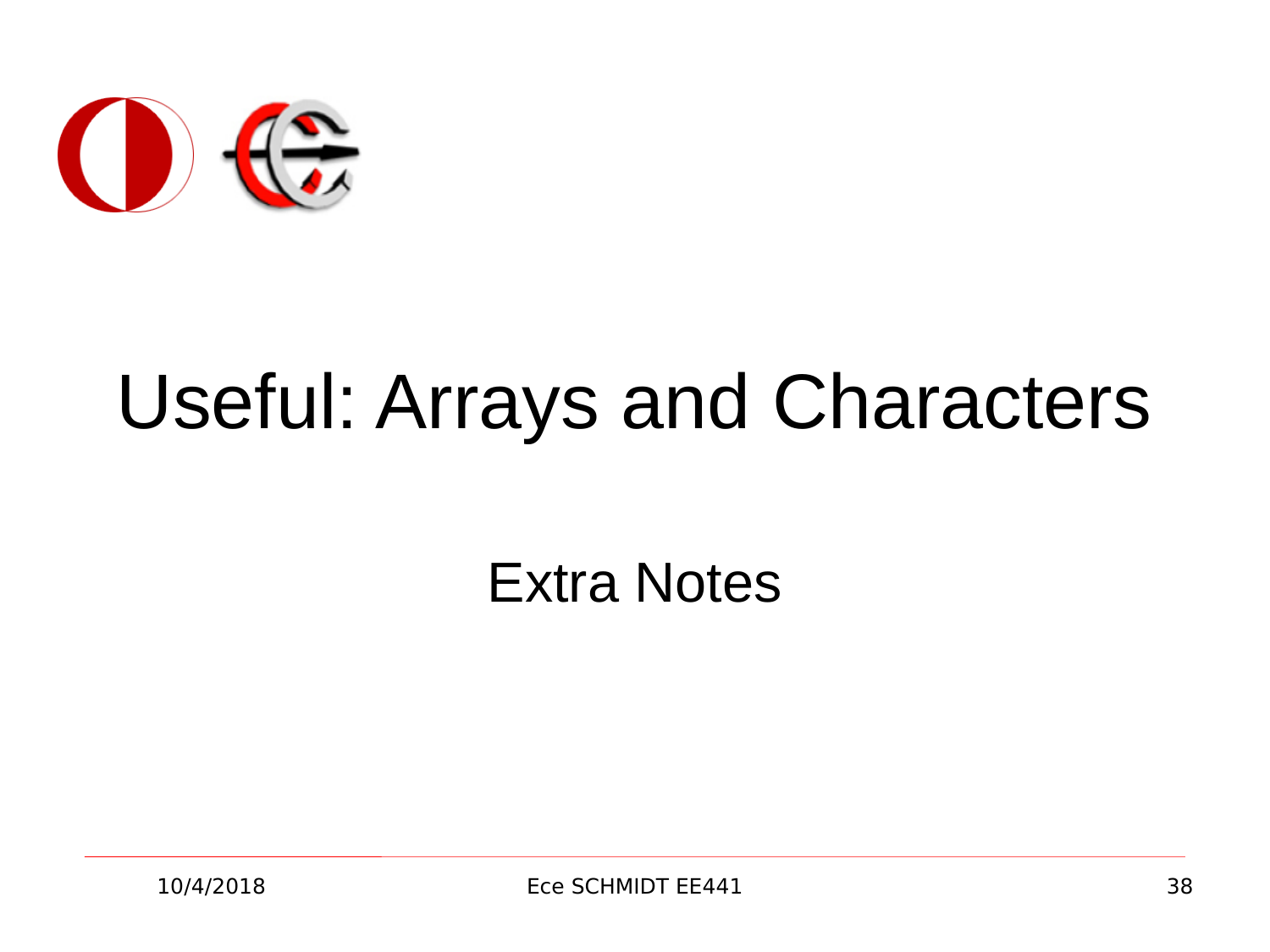

# Useful: Arrays and Characters
Extra Notes
10/4/2018
Ece SCHMIDT EE441
38